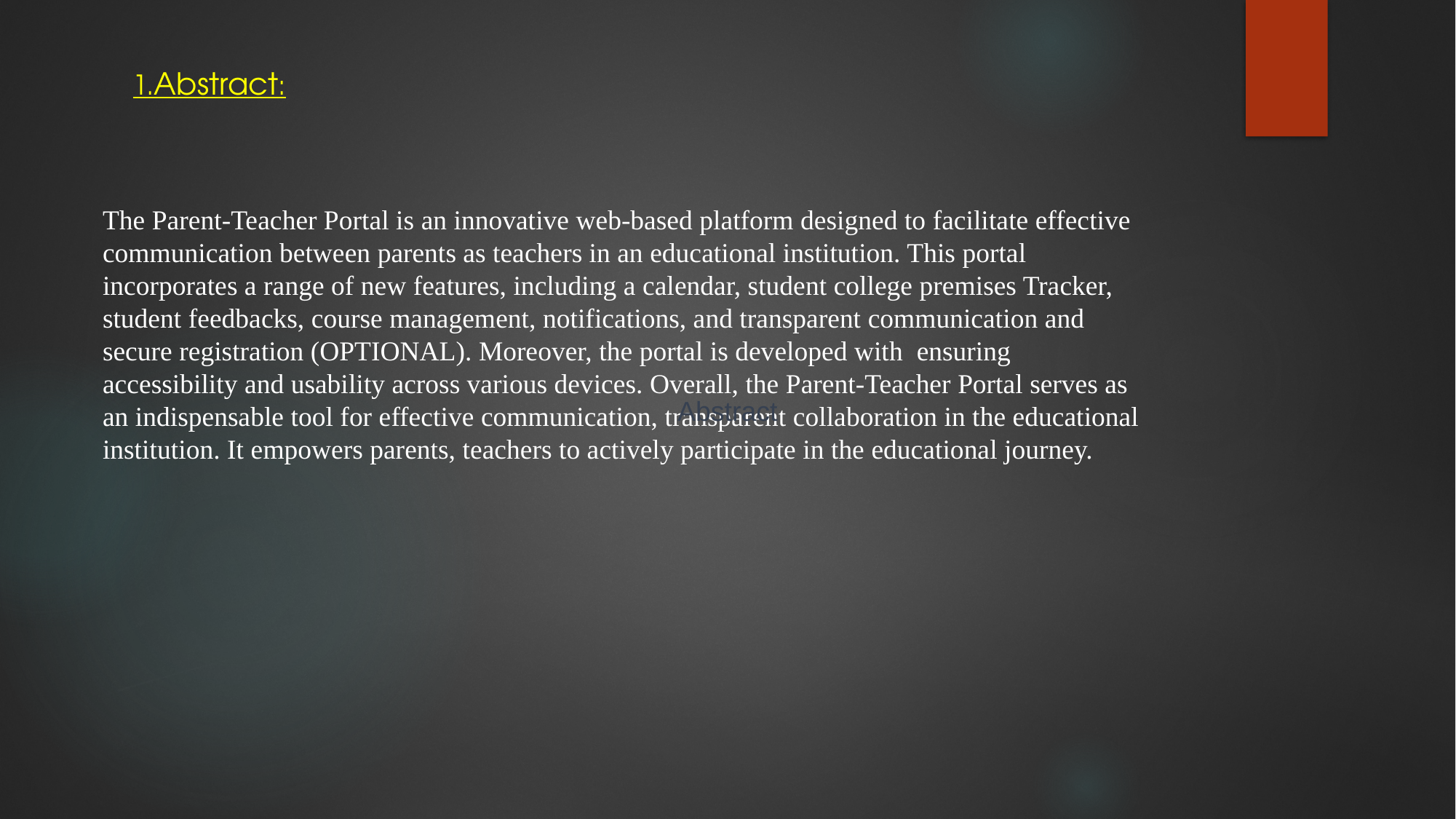

# 1.Abstract:
The Parent-Teacher Portal is an innovative web-based platform designed to facilitate effective communication between parents as teachers in an educational institution. This portal incorporates a range of new features, including a calendar, student college premises Tracker, student feedbacks, course management, notifications, and transparent communication and secure registration (OPTIONAL). Moreover, the portal is developed with  ensuring accessibility and usability across various devices. Overall, the Parent-Teacher Portal serves as an indispensable tool for effective communication, transparent collaboration in the educational institution. It empowers parents, teachers to actively participate in the educational journey.
Abstract